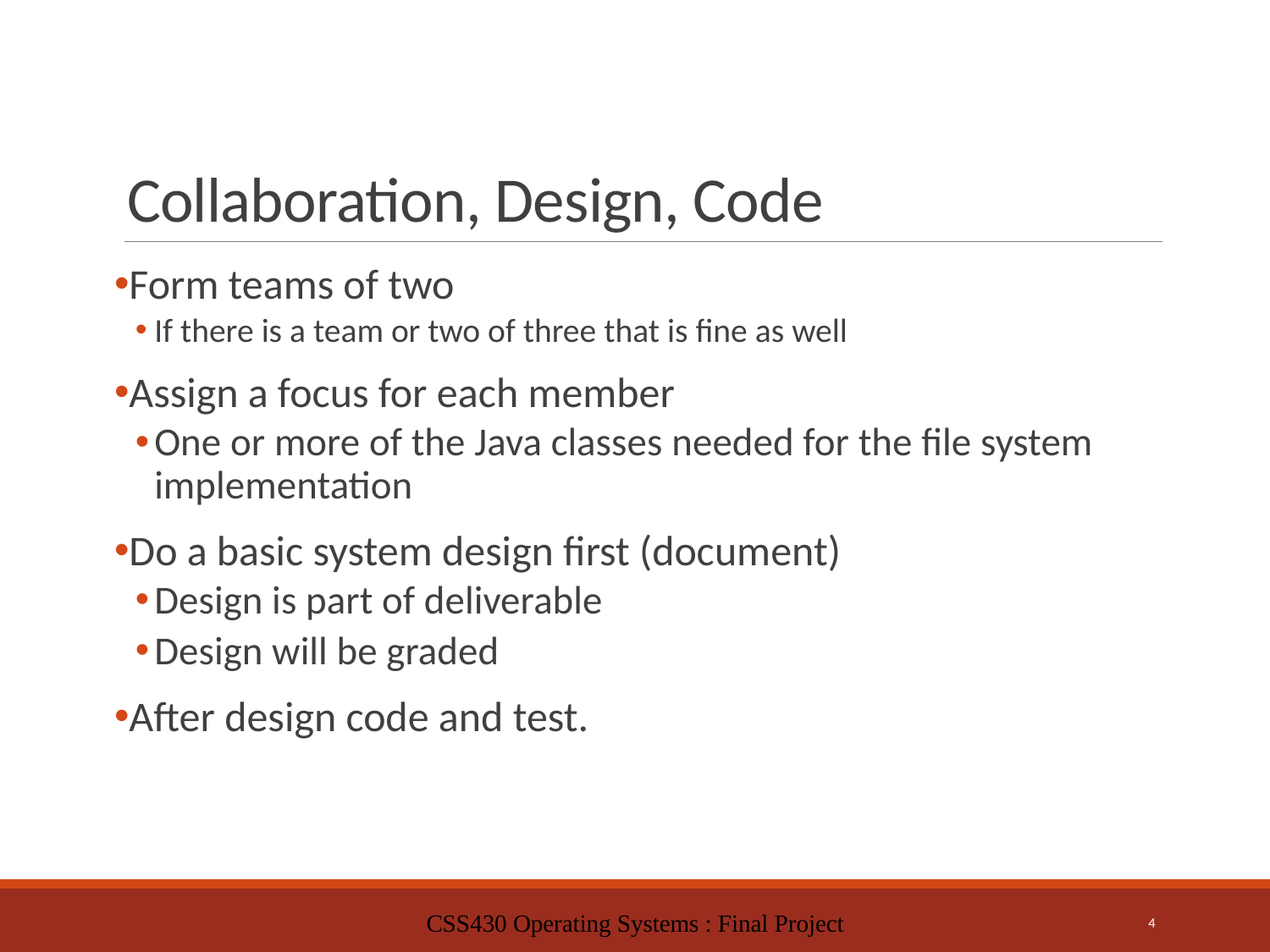

# Collaboration, Design, Code
Form teams of two
If there is a team or two of three that is fine as well
Assign a focus for each member
One or more of the Java classes needed for the file system implementation
Do a basic system design first (document)
Design is part of deliverable
Design will be graded
After design code and test.
CSS430 Operating Systems : Final Project
4